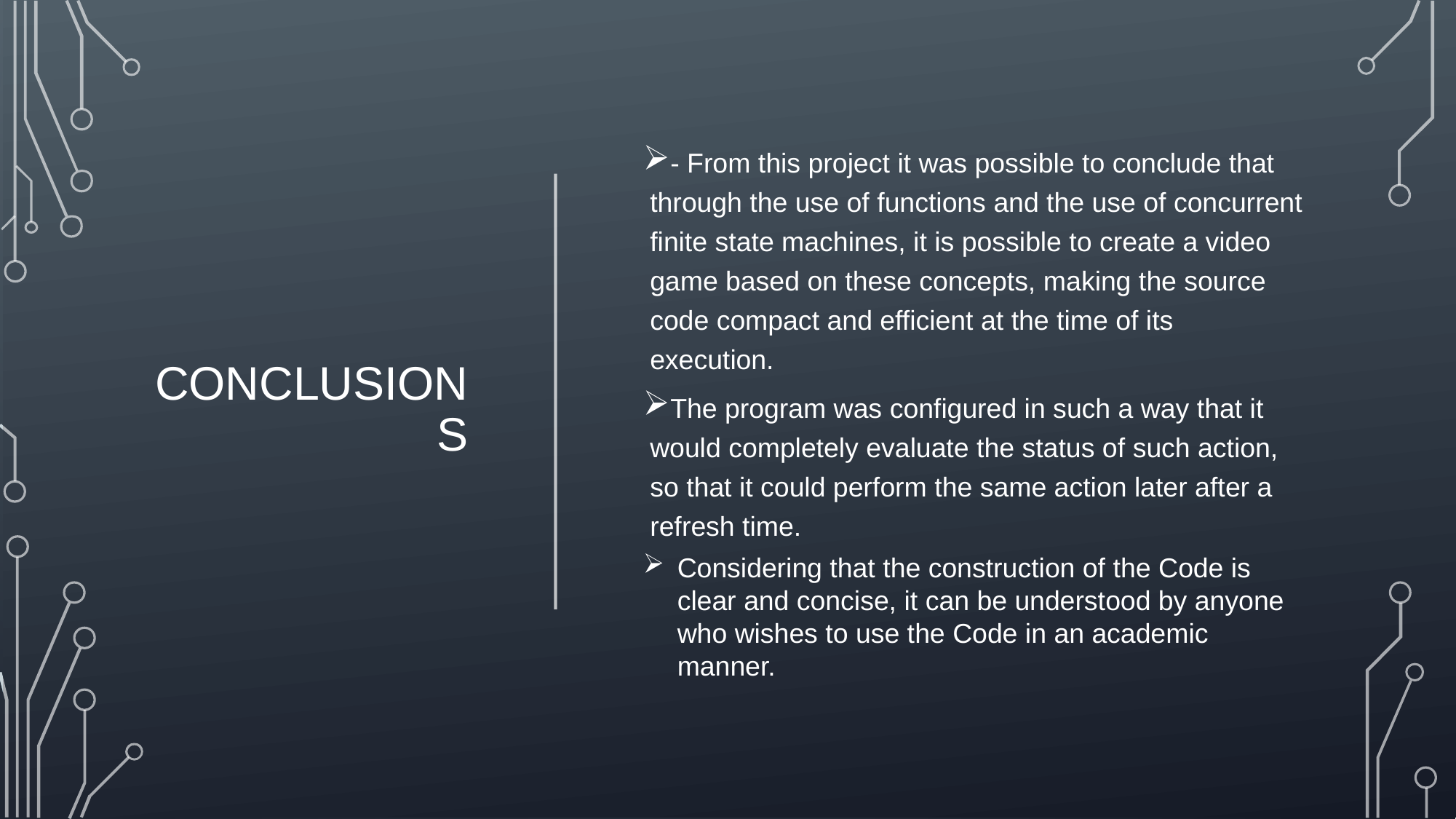

# conclusions
- From this project it was possible to conclude that through the use of functions and the use of concurrent finite state machines, it is possible to create a video game based on these concepts, making the source code compact and efficient at the time of its execution.
The program was configured in such a way that it would completely evaluate the status of such action, so that it could perform the same action later after a refresh time.
Considering that the construction of the Code is clear and concise, it can be understood by anyone who wishes to use the Code in an academic manner.